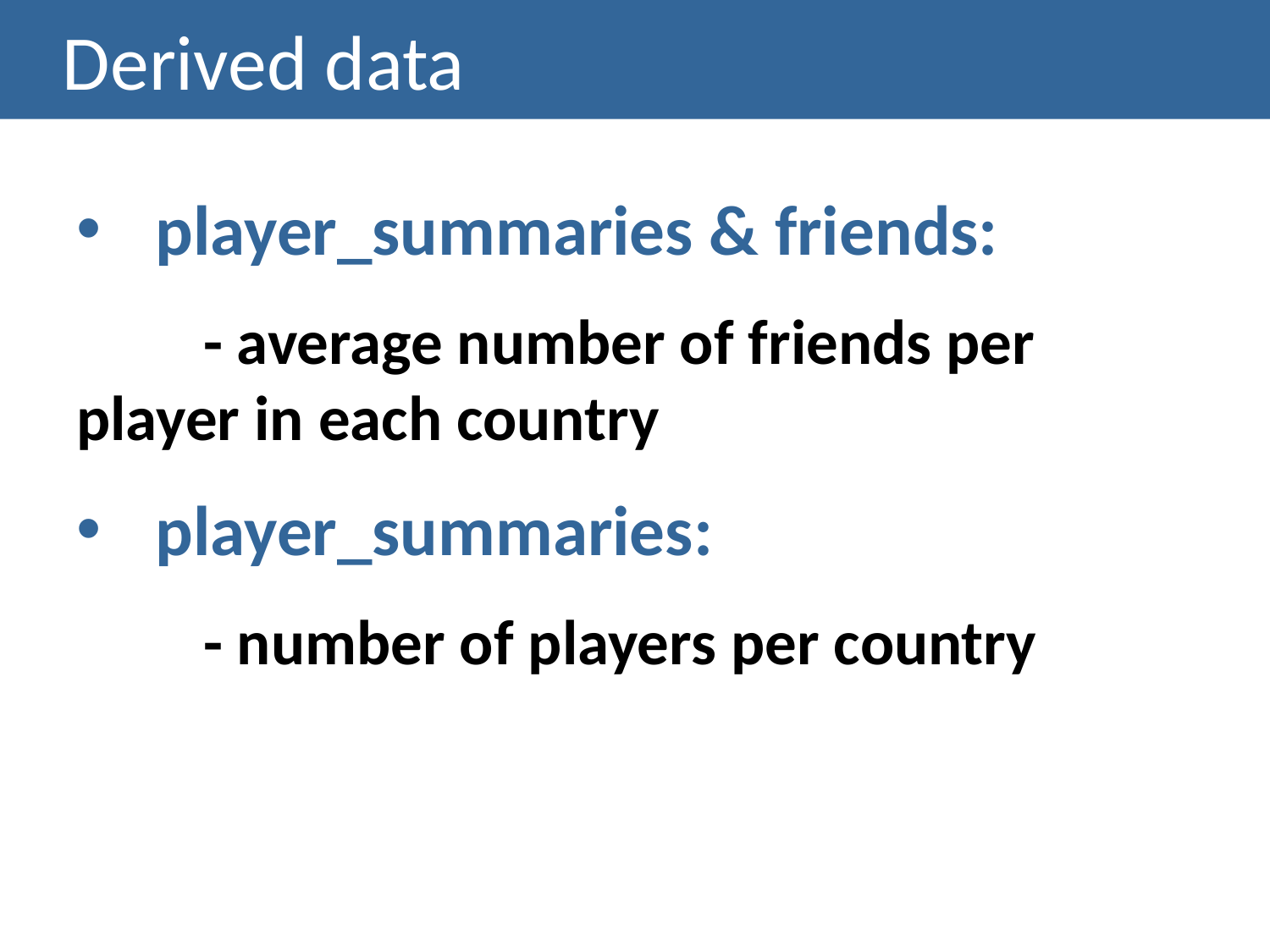

# Derived data
player_summaries & friends:
	- average number of friends per  	player in each country
player_summaries:
	- number of players per country